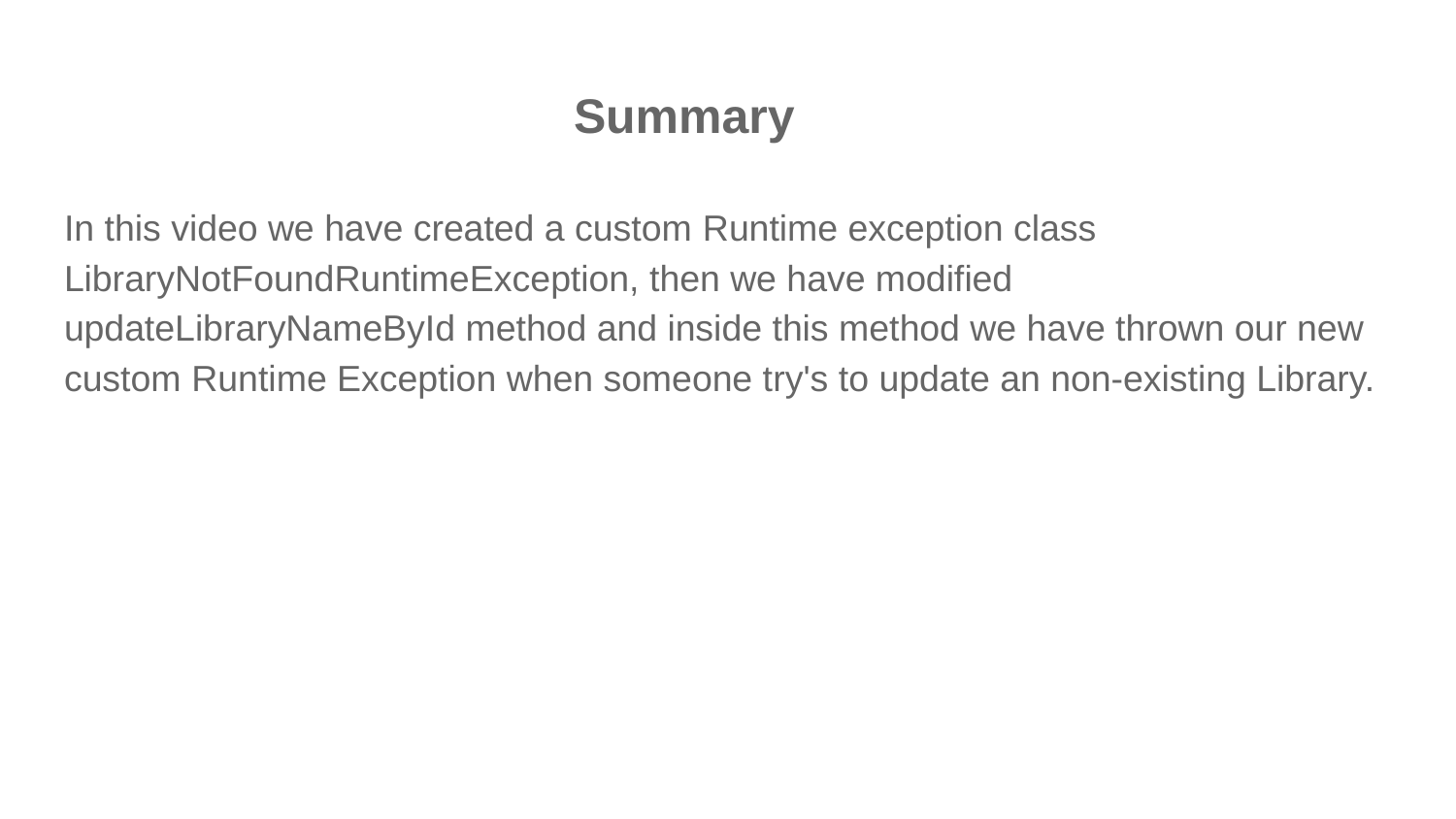

# Summary
In this video we have created a custom Runtime exception class LibraryNotFoundRuntimeException, then we have modified updateLibraryNameById method and inside this method we have thrown our new custom Runtime Exception when someone try's to update an non-existing Library.